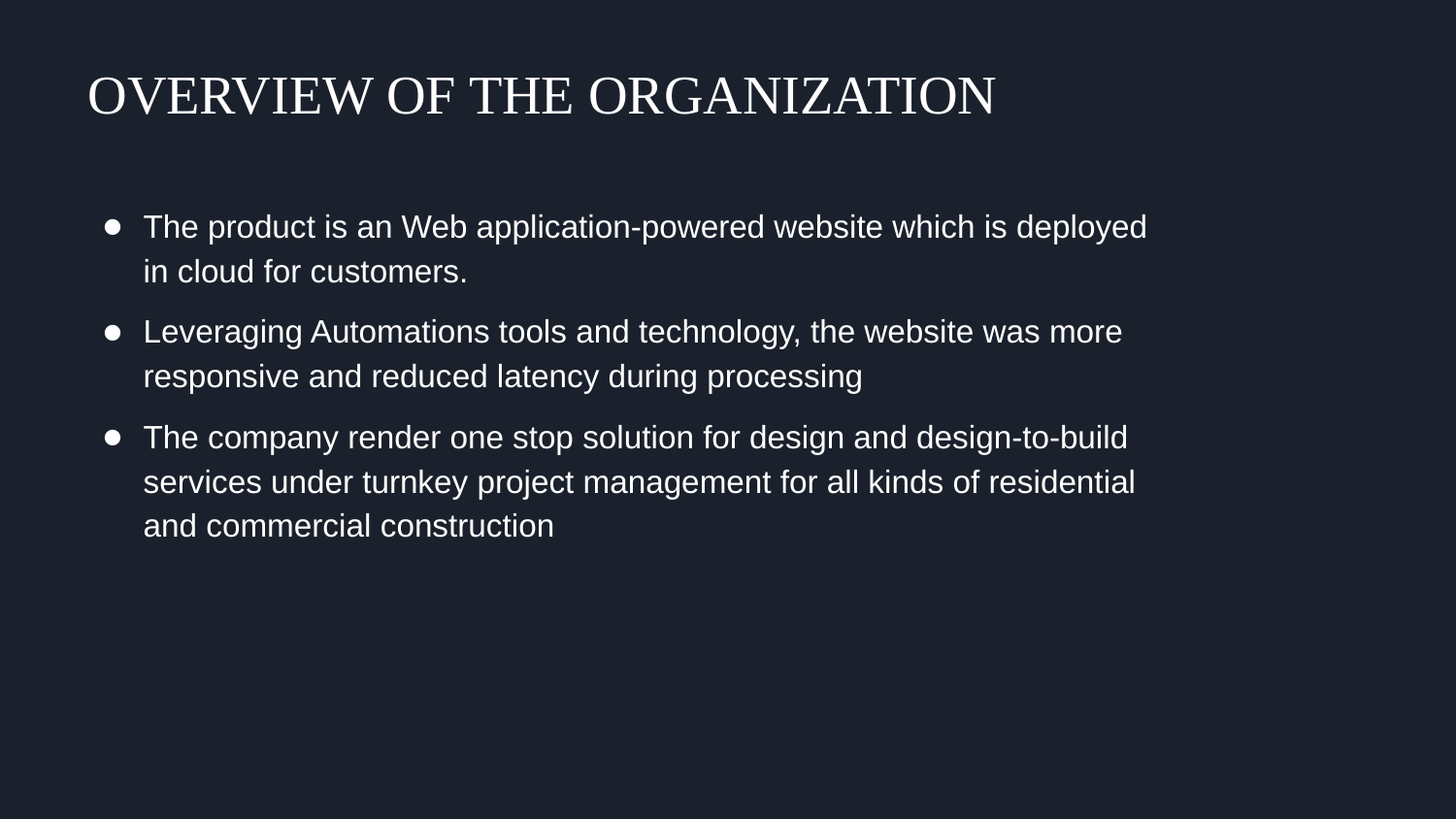

# OVERVIEW OF THE ORGANIZATION
The product is an Web application-powered website which is deployed in cloud for customers.
Leveraging Automations tools and technology, the website was more responsive and reduced latency during processing
The company render one stop solution for design and design-to-build services under turnkey project management for all kinds of residential and commercial construction